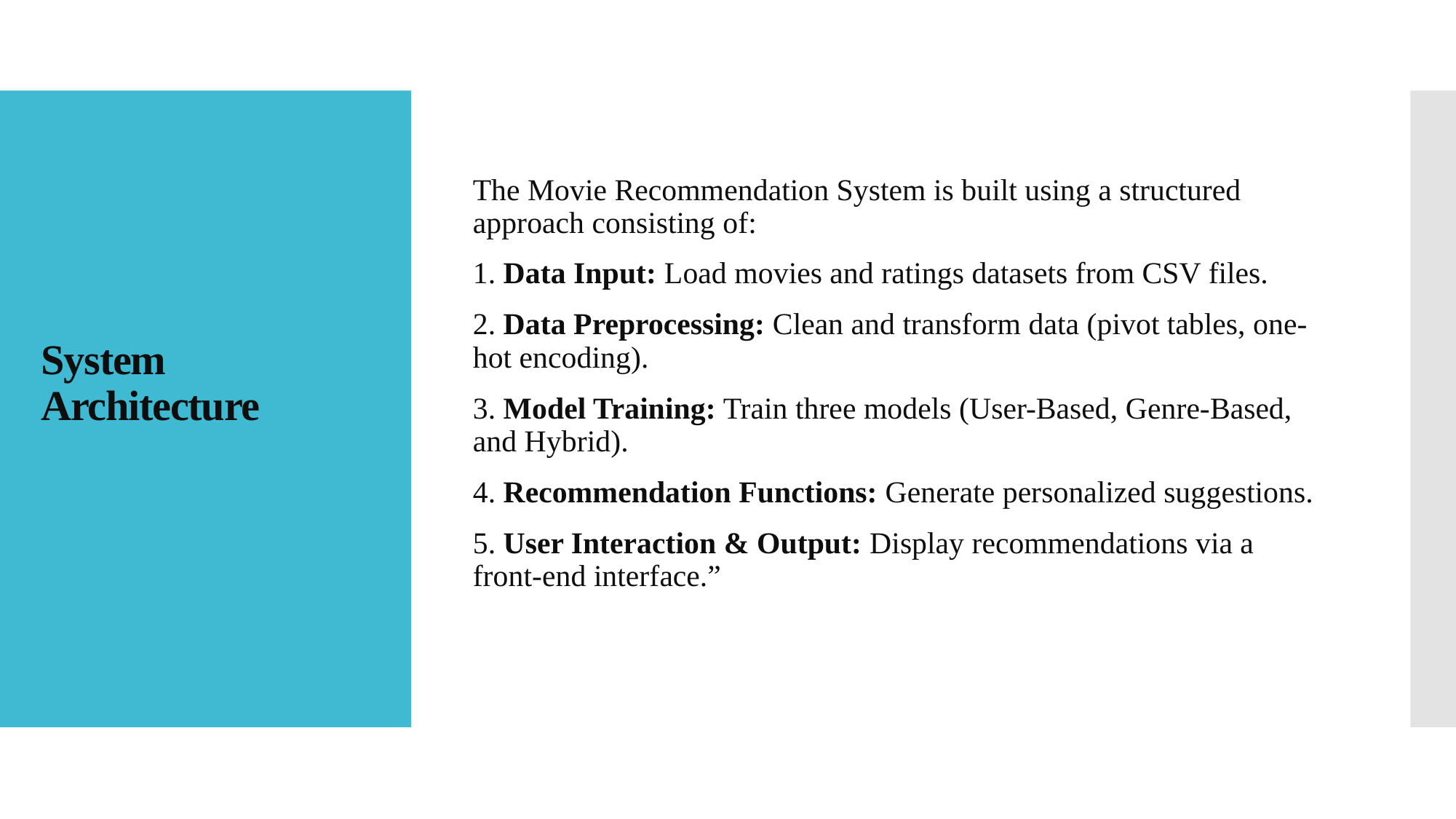

The Movie Recommendation System is built using a structured approach consisting of:
1. Data Input: Load movies and ratings datasets from CSV files.
2. Data Preprocessing: Clean and transform data (pivot tables, one-hot encoding).
3. Model Training: Train three models (User-Based, Genre-Based, and Hybrid).
4. Recommendation Functions: Generate personalized suggestions.
5. User Interaction & Output: Display recommendations via a front-end interface.”

# System Architecture